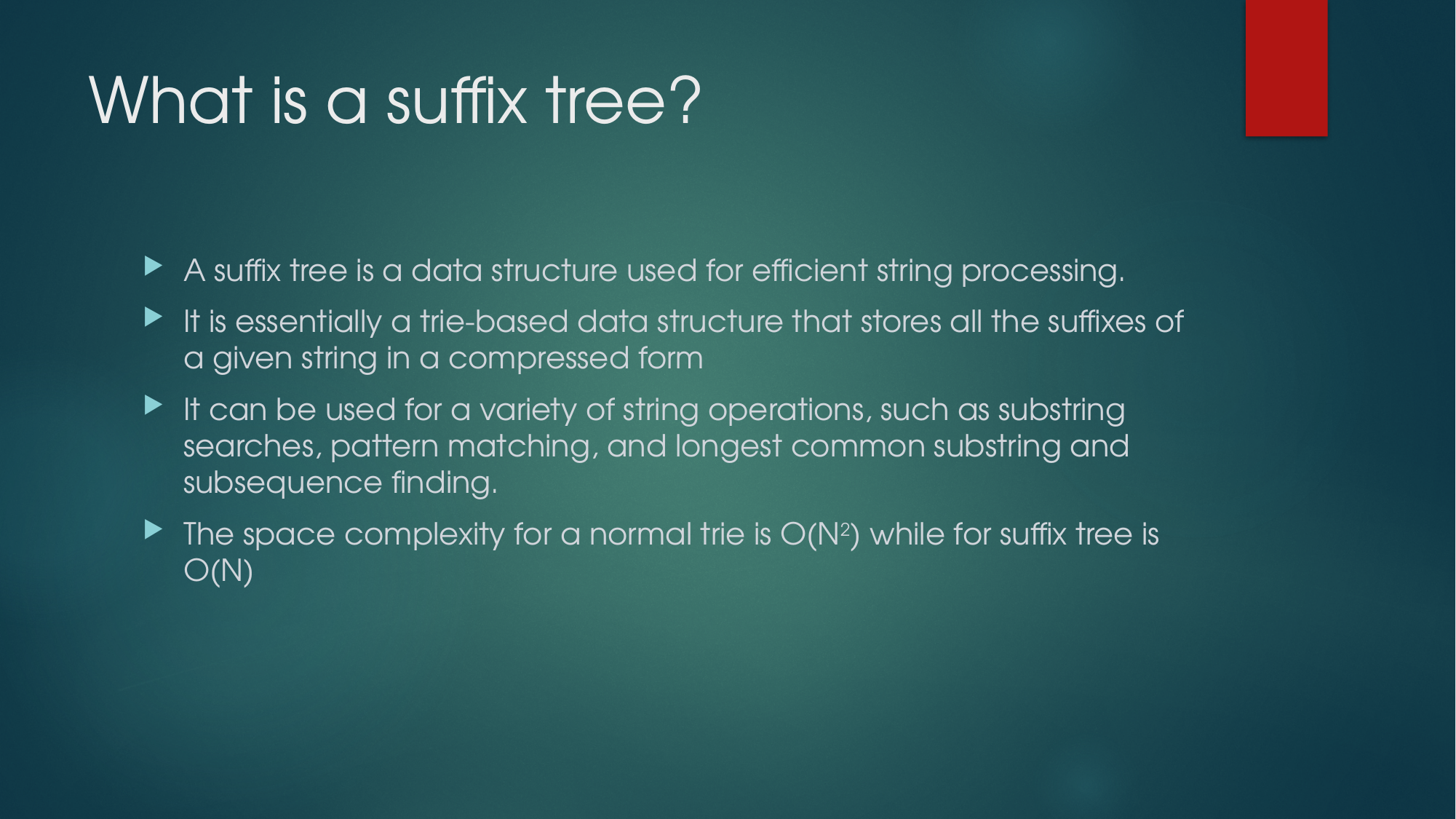

# What is a suffix tree?
A suffix tree is a data structure used for efficient string processing.
It is essentially a trie-based data structure that stores all the suffixes of a given string in a compressed form
It can be used for a variety of string operations, such as substring searches, pattern matching, and longest common substring and subsequence finding.
The space complexity for a normal trie is O(N2) while for suffix tree is O(N)